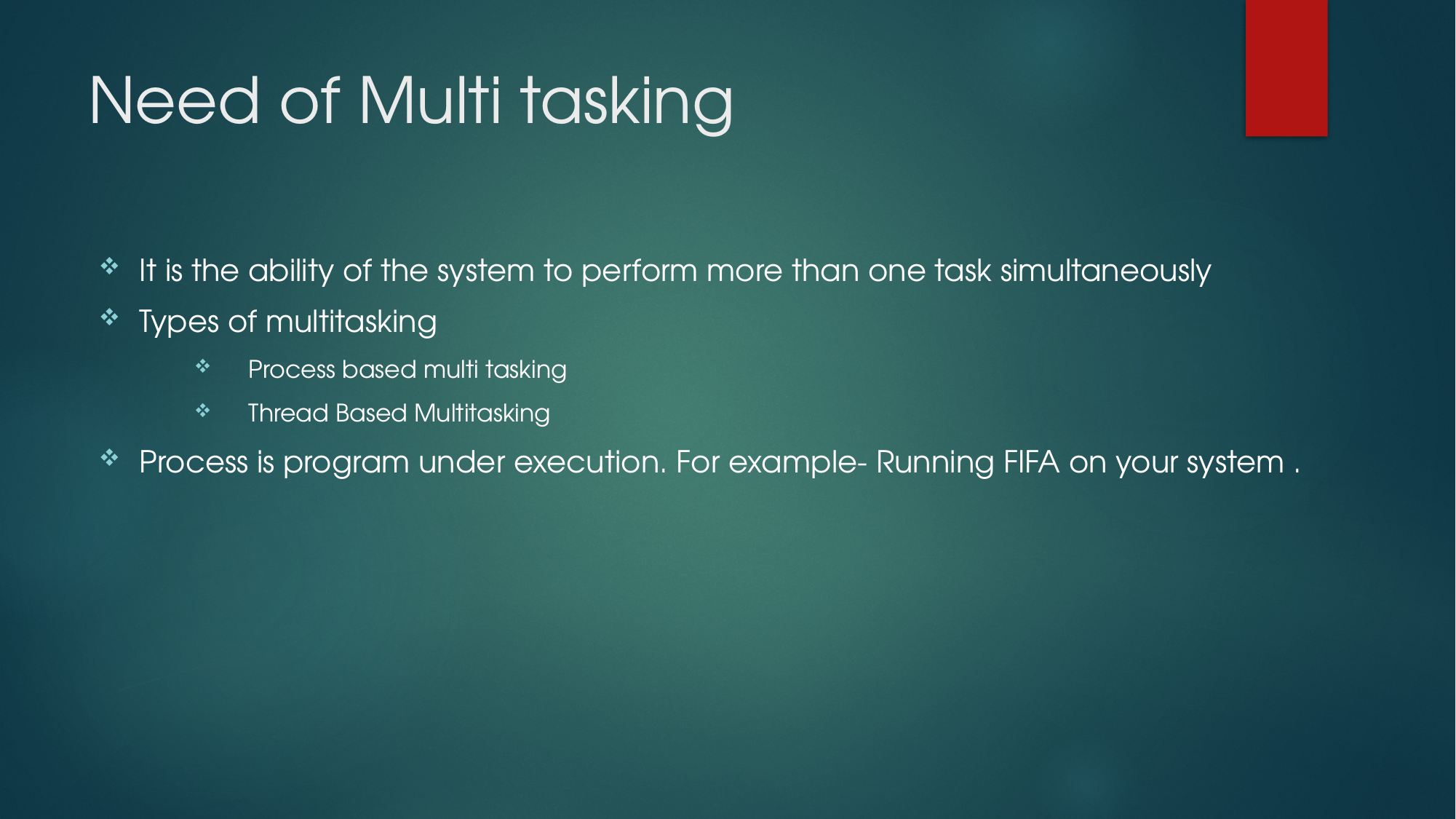

# Need of Multi tasking
It is the ability of the system to perform more than one task simultaneously
Types of multitasking
Process based multi tasking
Thread Based Multitasking
Process is program under execution. For example- Running FIFA on your system .